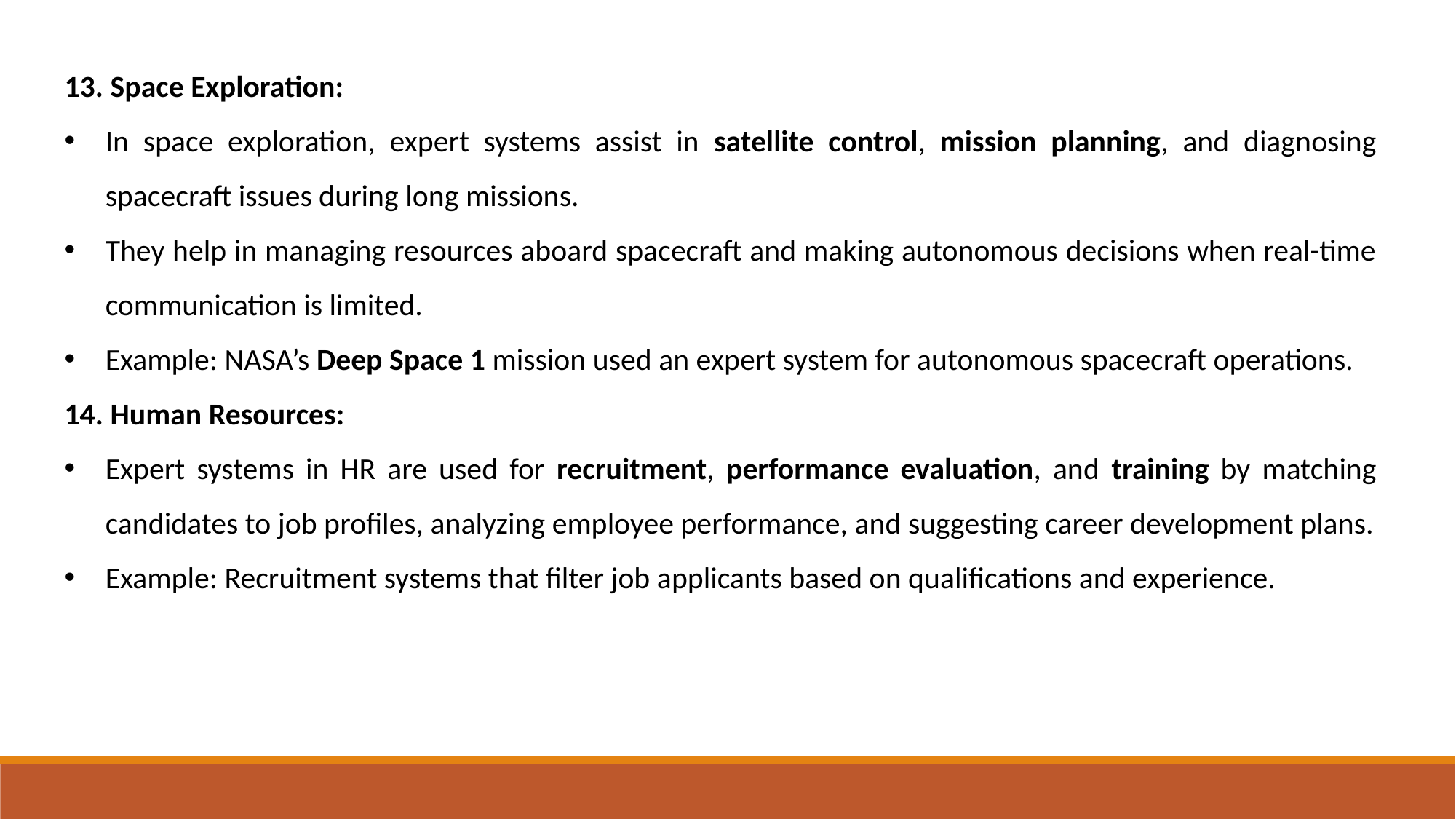

13. Space Exploration:
In space exploration, expert systems assist in satellite control, mission planning, and diagnosing spacecraft issues during long missions.
They help in managing resources aboard spacecraft and making autonomous decisions when real-time communication is limited.
Example: NASA’s Deep Space 1 mission used an expert system for autonomous spacecraft operations.
14. Human Resources:
Expert systems in HR are used for recruitment, performance evaluation, and training by matching candidates to job profiles, analyzing employee performance, and suggesting career development plans.
Example: Recruitment systems that filter job applicants based on qualifications and experience.